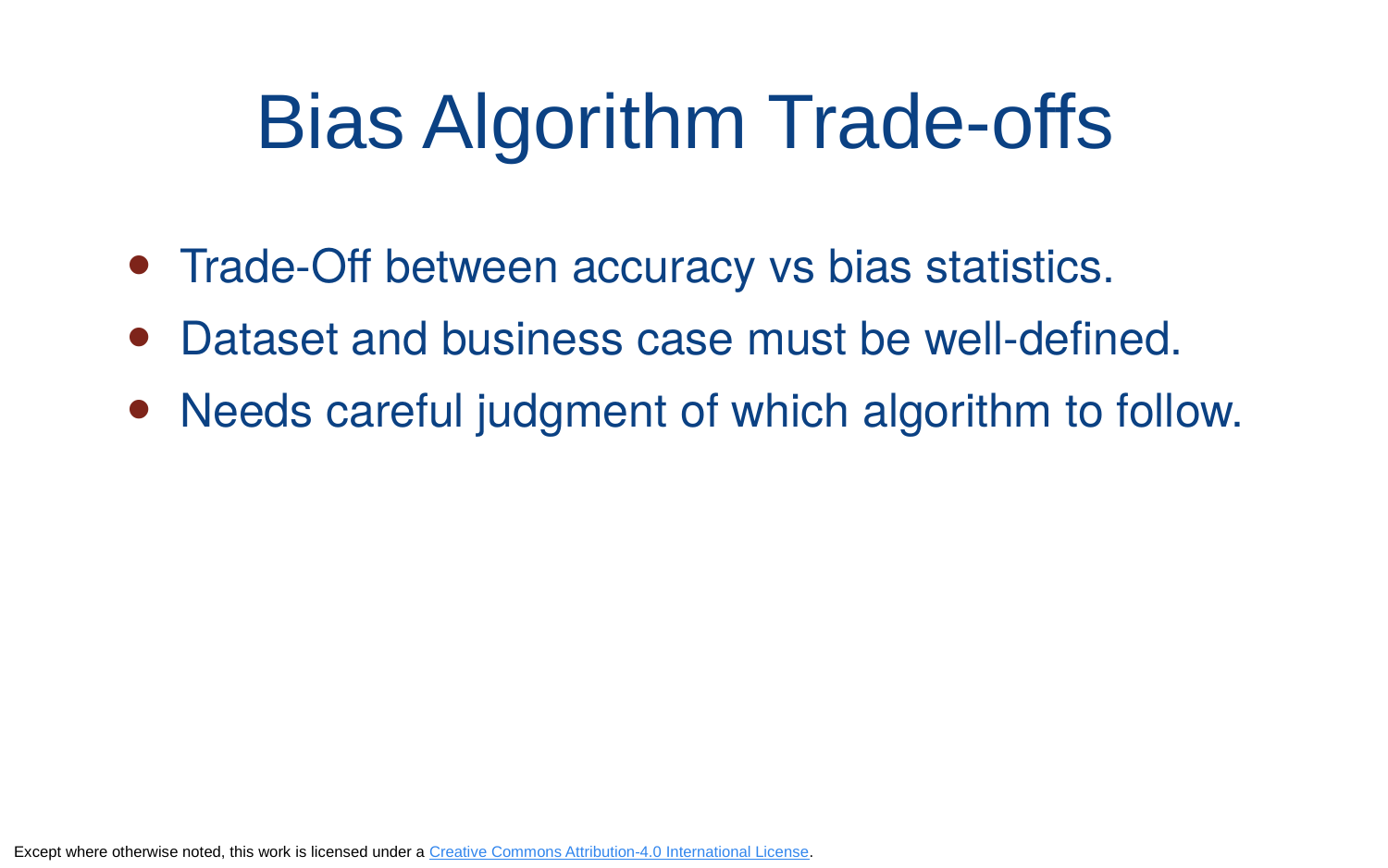

# Bias Algorithm Trade-offs
Trade-Off between accuracy vs bias statistics.
Dataset and business case must be well-defined.
Needs careful judgment of which algorithm to follow.